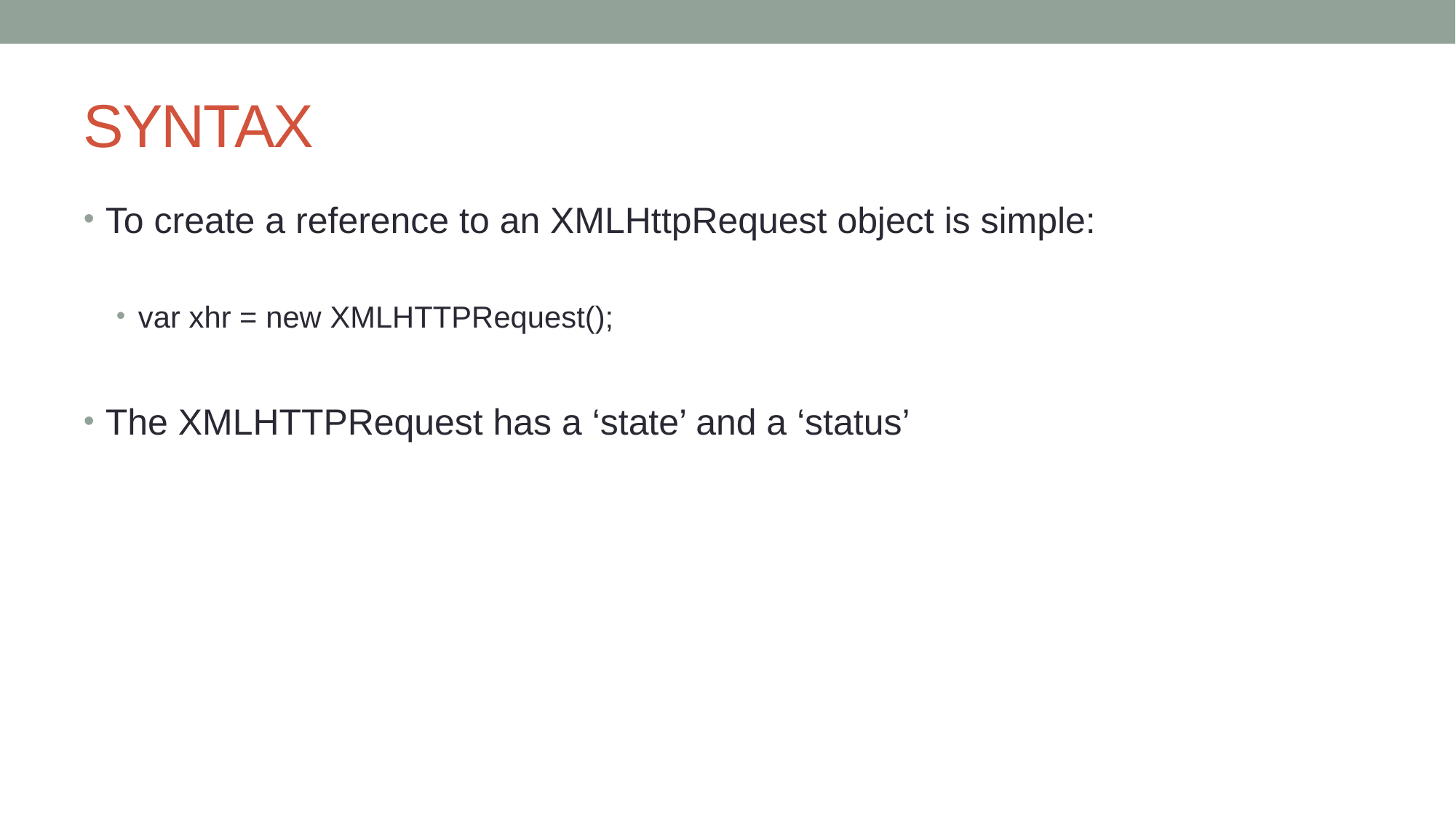

# SYNTAX
To create a reference to an XMLHttpRequest object is simple:

var xhr = new XMLHTTPRequest();

The XMLHTTPRequest has a ‘state’ and a ‘status’